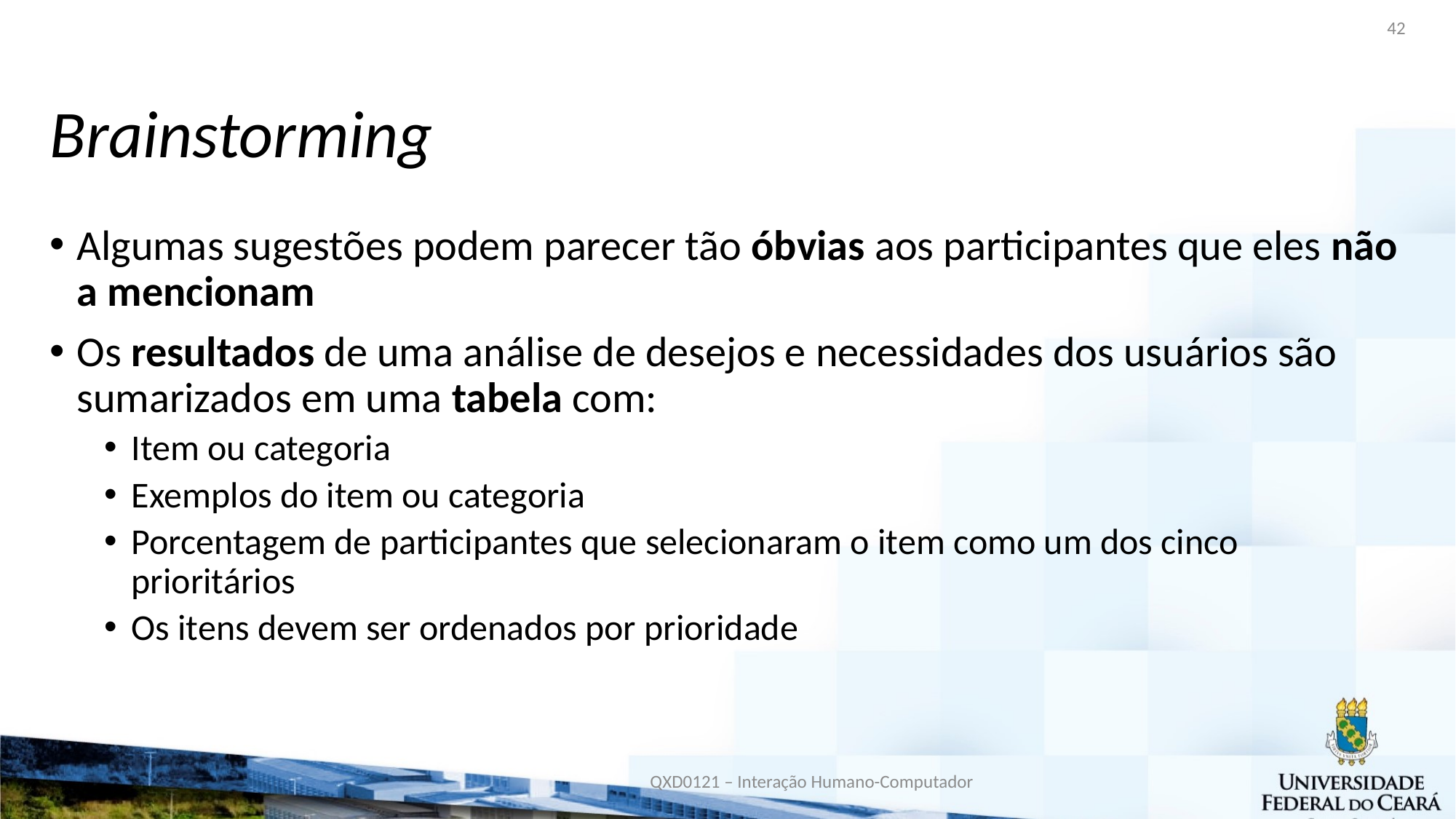

42
# Brainstorming
Algumas sugestões podem parecer tão óbvias aos participantes que eles não a mencionam
Os resultados de uma análise de desejos e necessidades dos usuários são sumarizados em uma tabela com:
Item ou categoria
Exemplos do item ou categoria
Porcentagem de participantes que selecionaram o item como um dos cinco prioritários
Os itens devem ser ordenados por prioridade

QXD0121 – Interação Humano-Computador